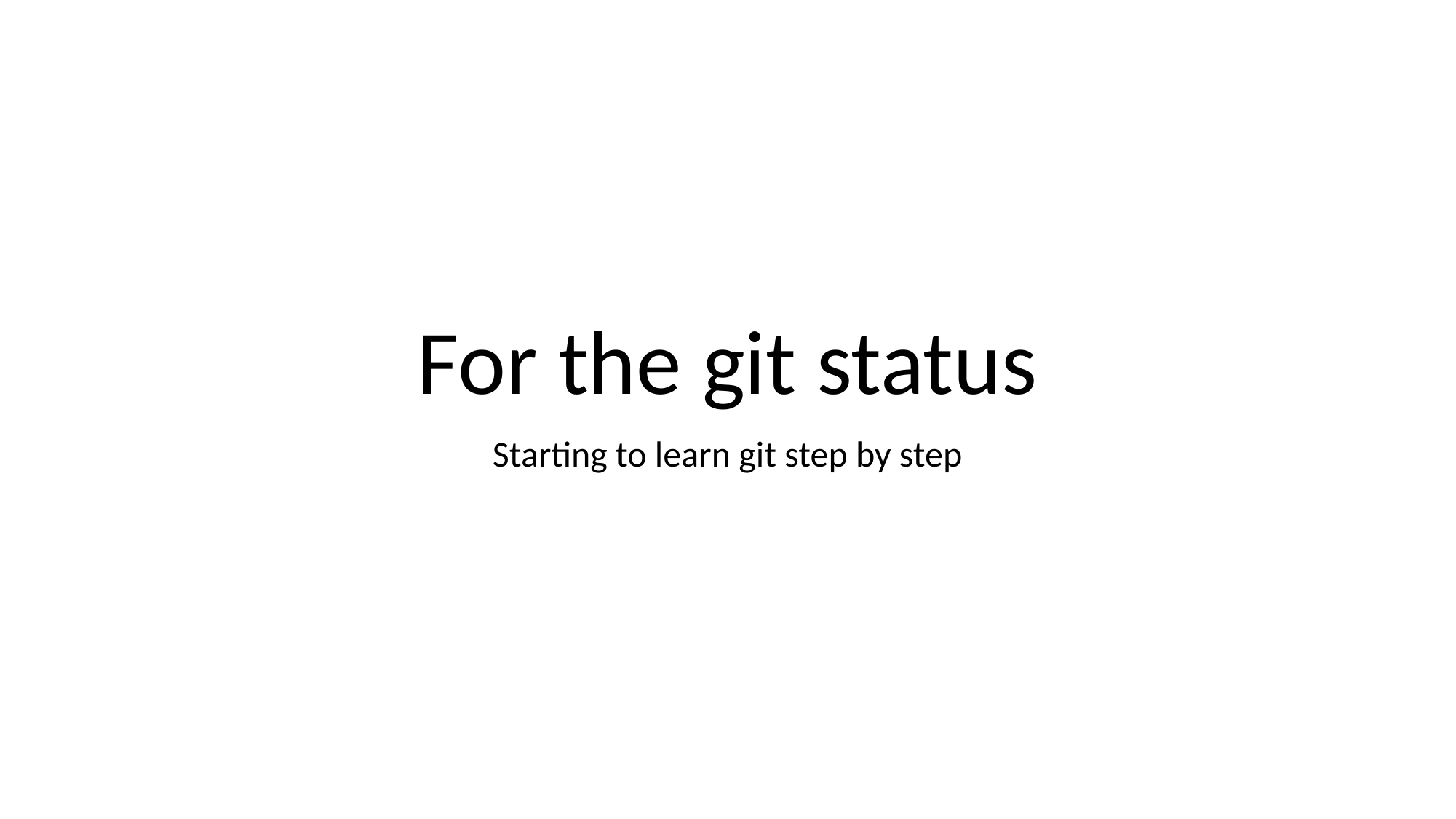

# For the git status
Starting to learn git step by step